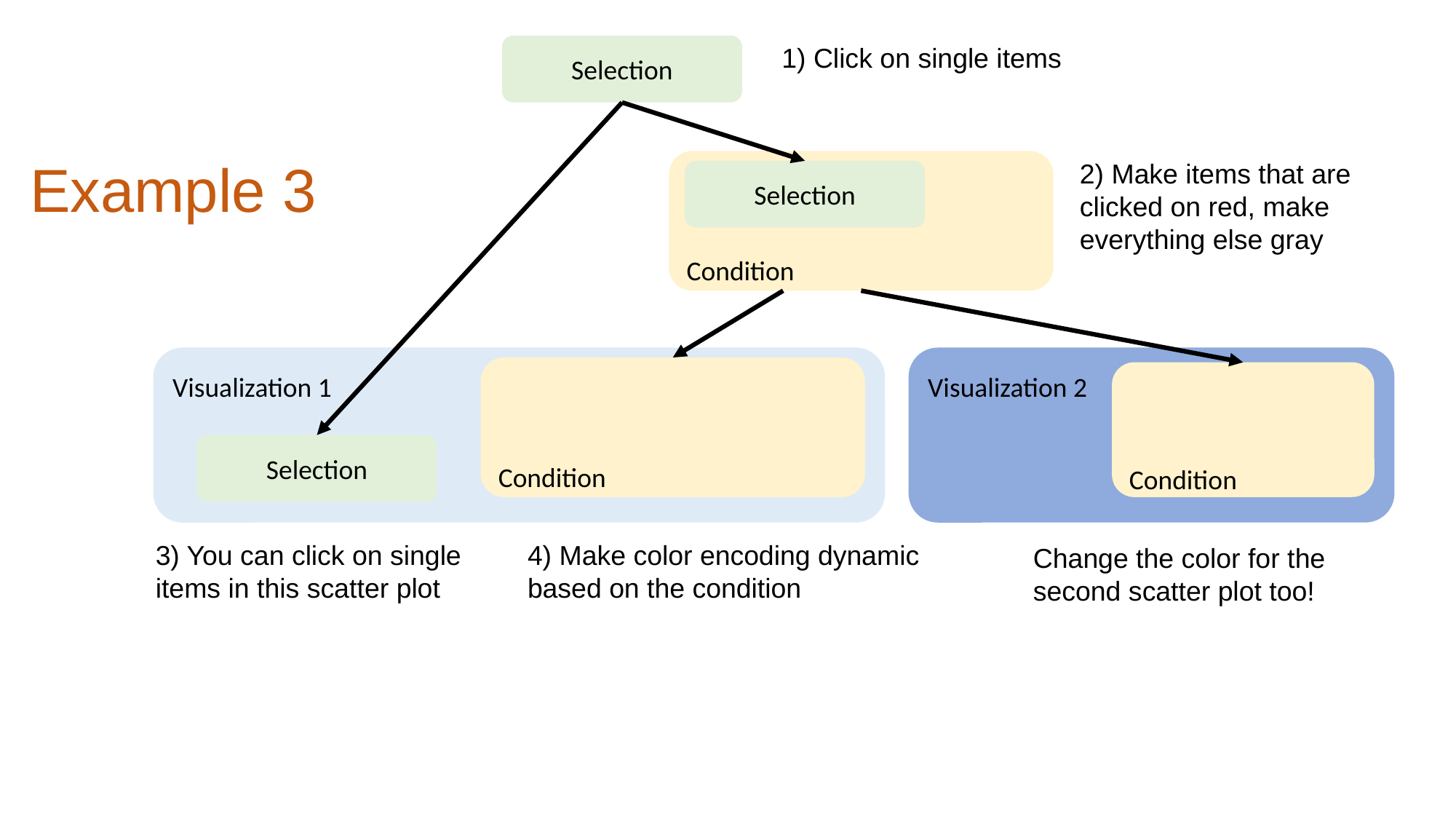

Selection
1) Click on single items
Example 3

Condition

2) Make items that are clicked on red, make everything else gray
Selection

Condition

Change the color for the second scatter plot too!
Visualization 1

Visualization 2

Condition

Selection
3) You can click on single items in this scatter plot
4) Make color encoding dynamic based on the condition
3) Binds the selection to a visualization